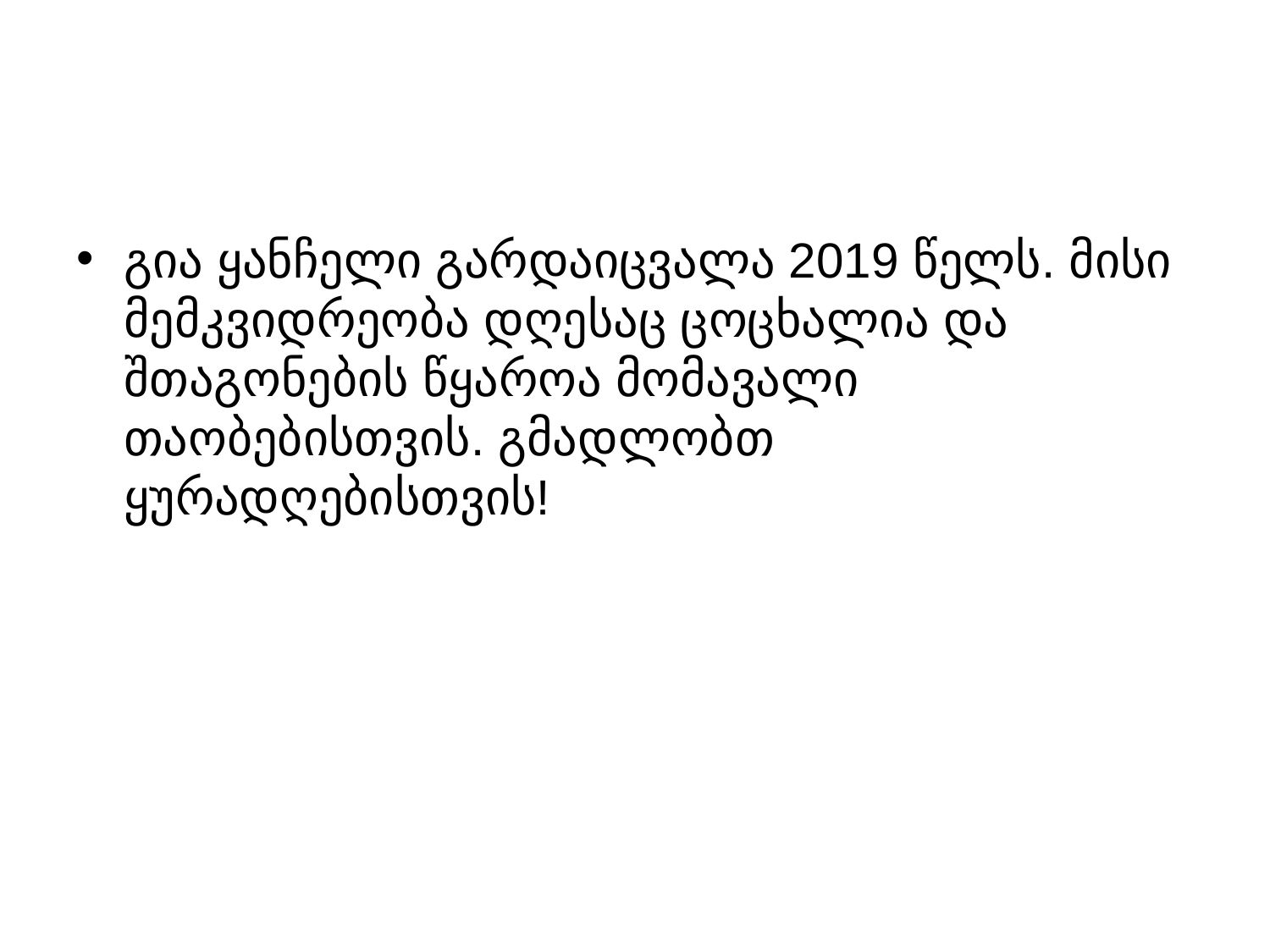

#
გია ყანჩელი გარდაიცვალა 2019 წელს. მისი მემკვიდრეობა დღესაც ცოცხალია და შთაგონების წყაროა მომავალი თაობებისთვის. გმადლობთ ყურადღებისთვის!